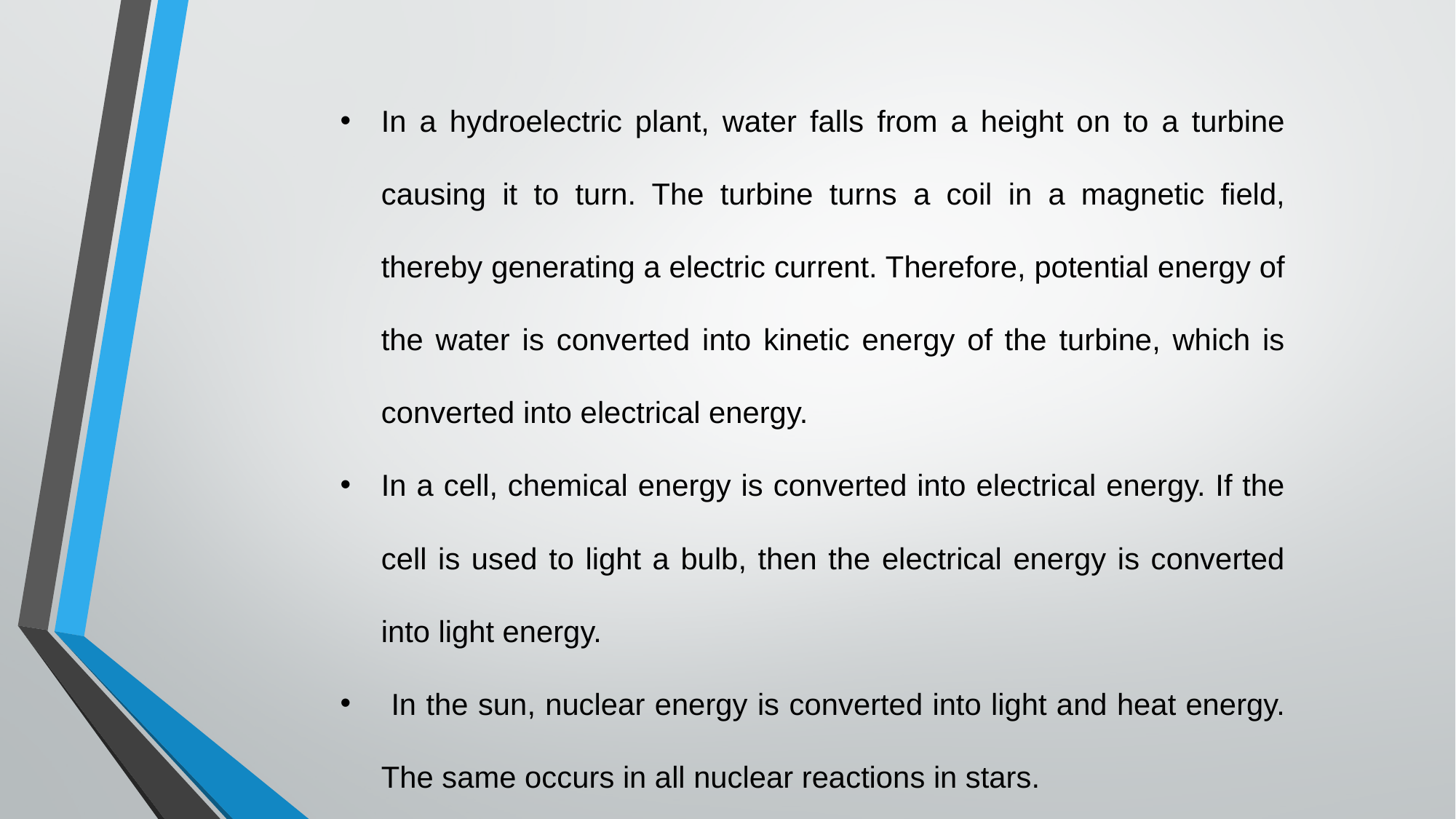

In a hydroelectric plant, water falls from a height on to a turbine causing it to turn. The turbine turns a coil in a magnetic field, thereby generating a electric current. Therefore, potential energy of the water is converted into kinetic energy of the turbine, which is converted into electrical energy.
In a cell, chemical energy is converted into electrical energy. If the cell is used to light a bulb, then the electrical energy is converted into light energy.
 In the sun, nuclear energy is converted into light and heat energy. The same occurs in all nuclear reactions in stars.